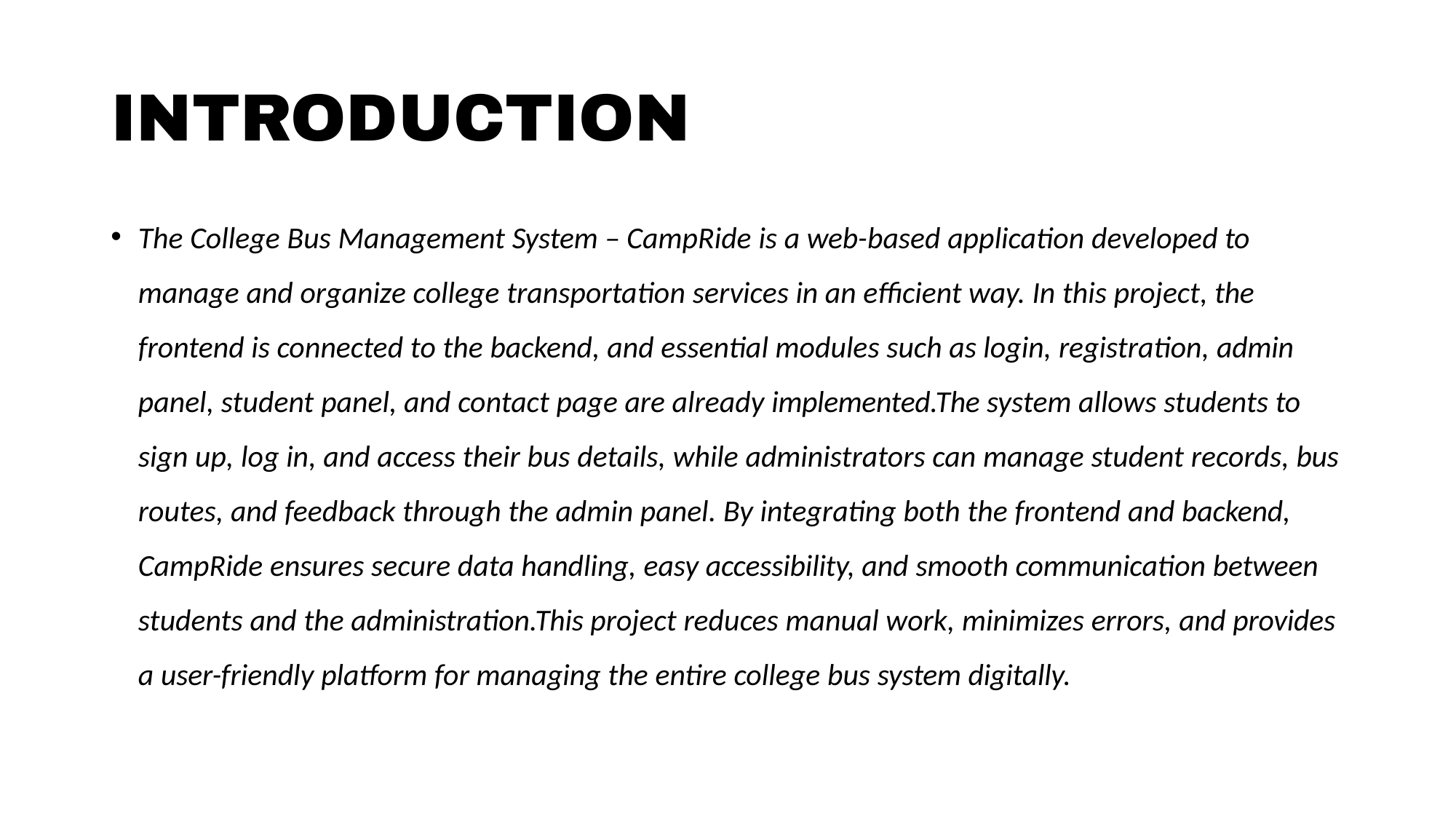

# INTRODUCTION
The College Bus Management System – CampRide is a web-based application developed to manage and organize college transportation services in an efficient way. In this project, the frontend is connected to the backend, and essential modules such as login, registration, admin panel, student panel, and contact page are already implemented.The system allows students to sign up, log in, and access their bus details, while administrators can manage student records, bus routes, and feedback through the admin panel. By integrating both the frontend and backend, CampRide ensures secure data handling, easy accessibility, and smooth communication between students and the administration.This project reduces manual work, minimizes errors, and provides a user-friendly platform for managing the entire college bus system digitally.